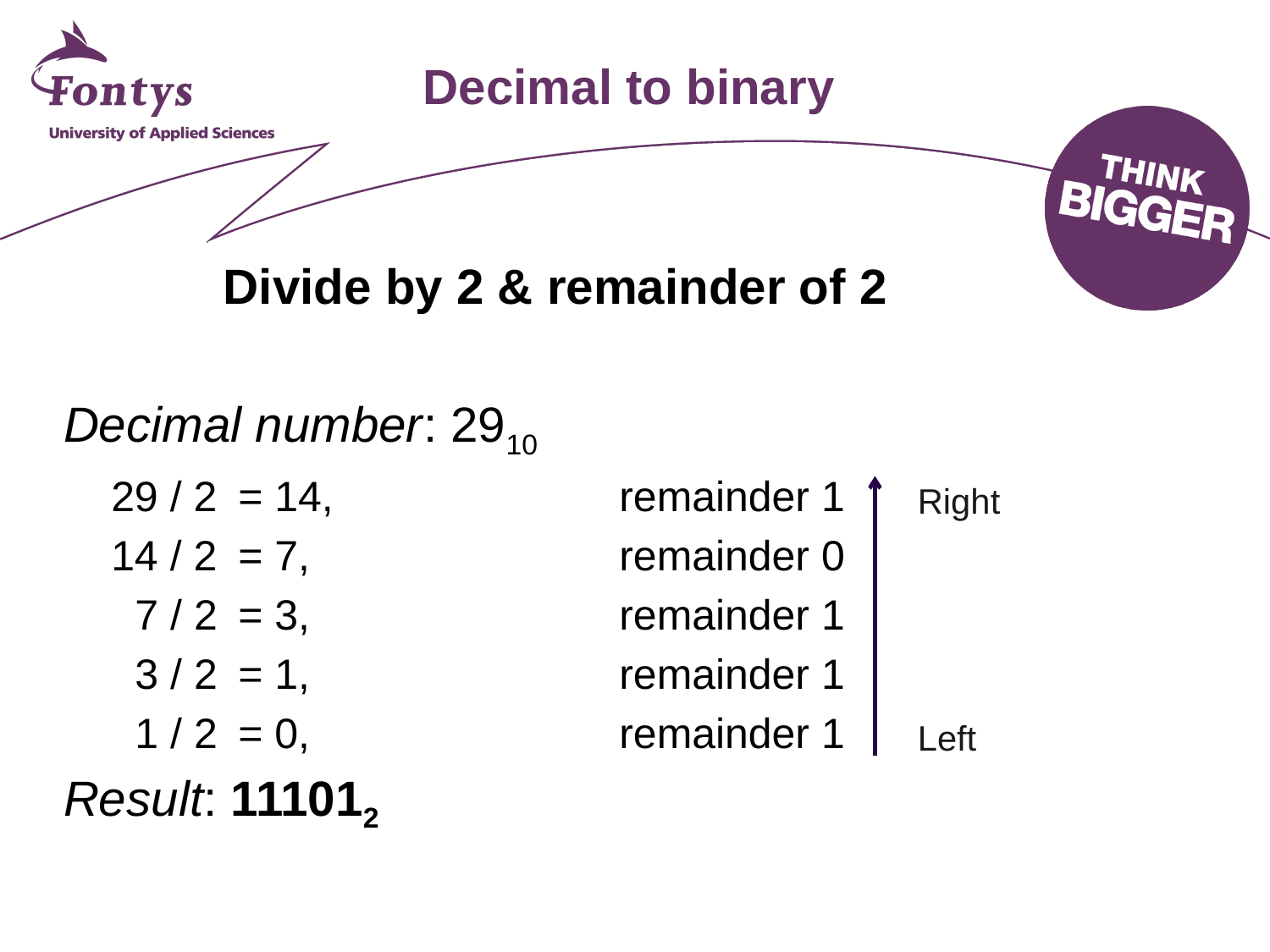

# Decimal to binary
Divide by 2 & remainder of 2

Decimal number: 2910
	29 / 2 	= 14,			remainder 1
	14 / 2 	= 7, 			remainder 0
	  7 / 2 	= 3, 			remainder 1
  	  3 / 2 	= 1, 			remainder 1
  	  1 / 2 	= 0, 			remainder 1
Result: 111012

Right
Left